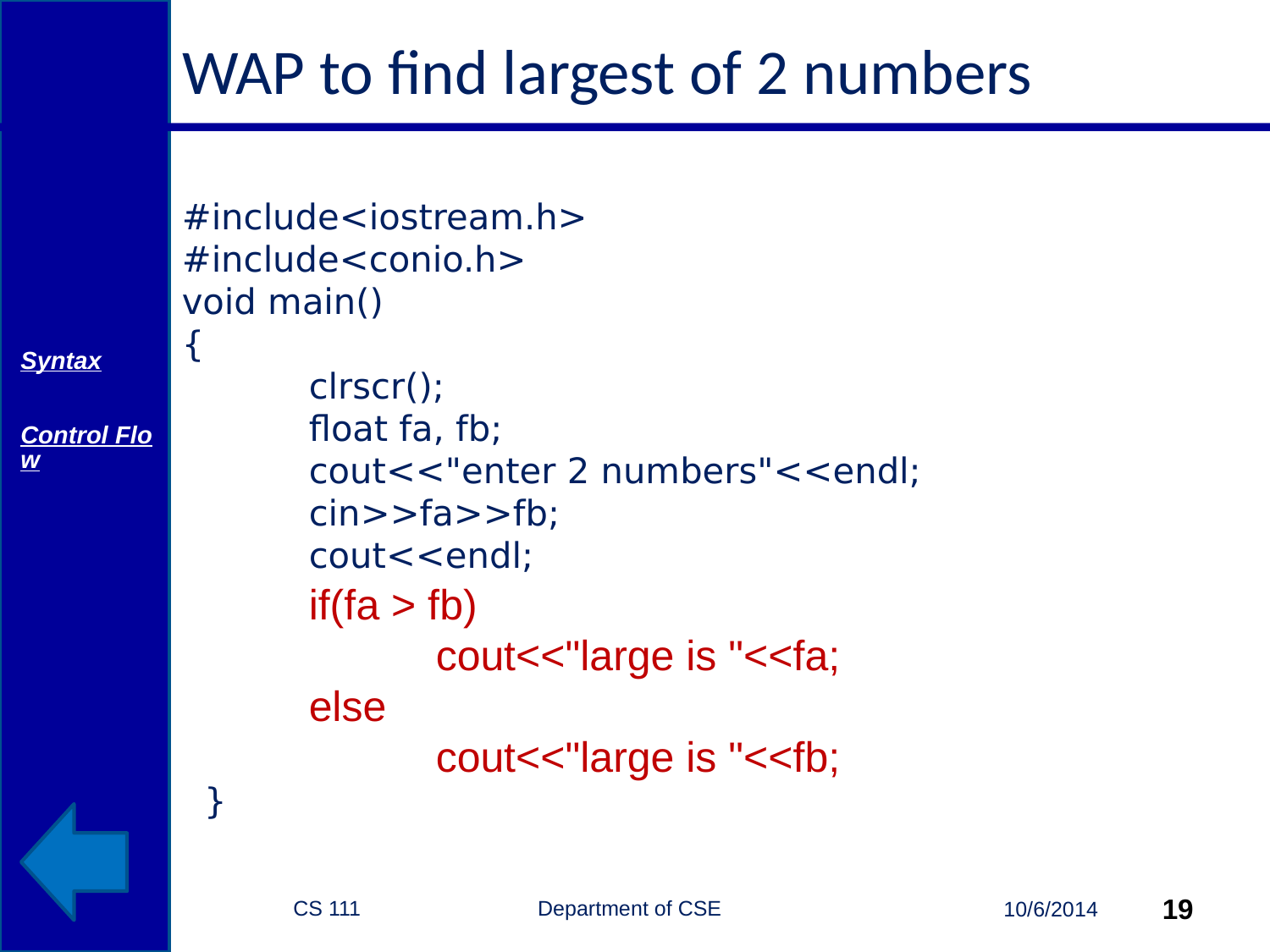

# WAP to find largest of 2 numbers
	#include<iostream.h>
	#include<conio.h>
	void main()
	{
		clrscr();
		float fa, fb;
		cout<<"enter 2 numbers"<<endl;
		cin>>fa>>fb;
		cout<<endl;
		if(fa > fb)
  			cout<<"large is "<<fa;
		else
	 		cout<<"large is "<<fb;
	  }

Syntax

Control Flow
if(fa > fb)
  	cout<<"large is "<<fa;
else
	cout<<"large is "<<fb;

CS 111                              Department of CSE
19
10/6/2014